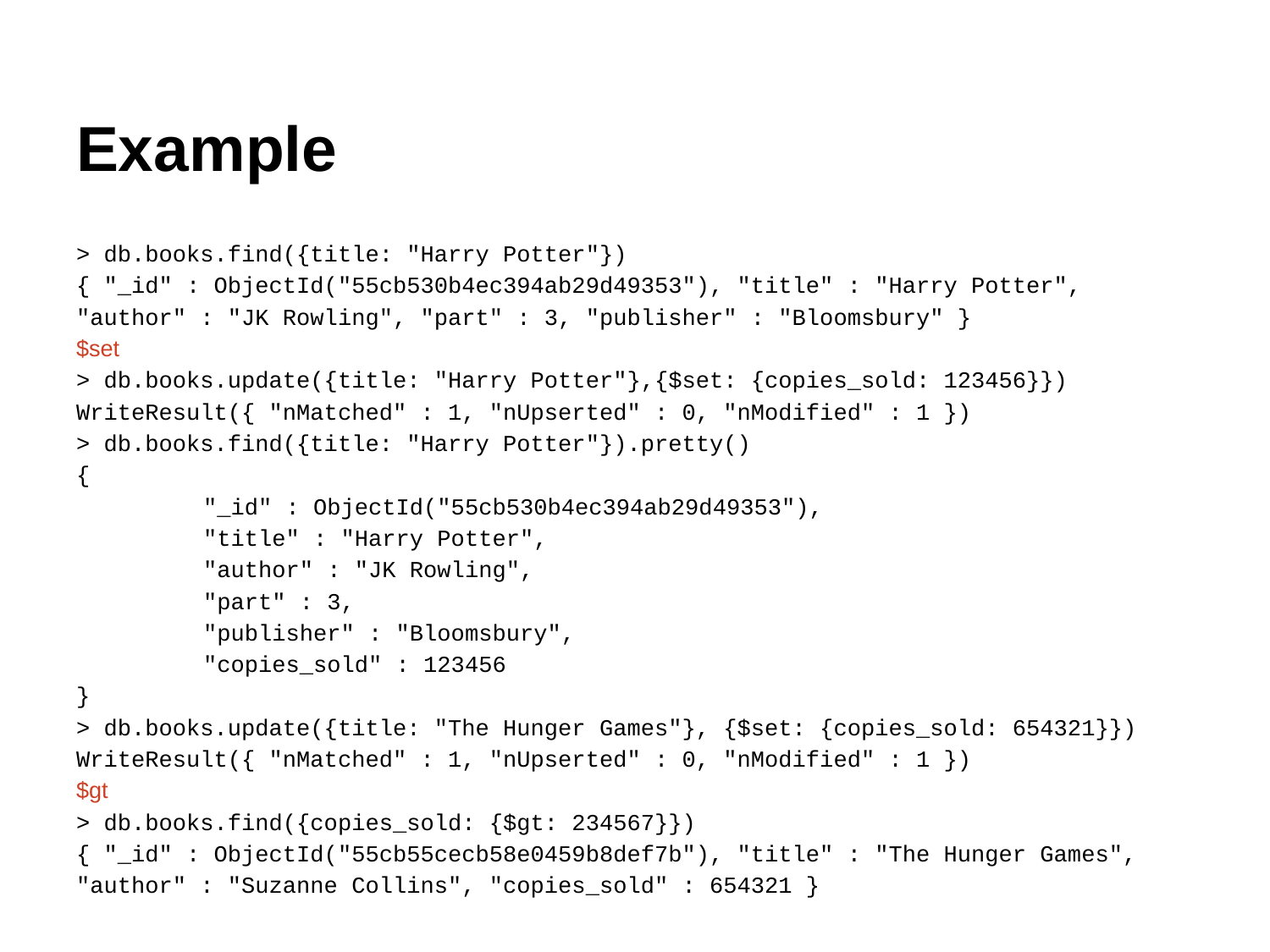

# Example
> db.books.find({title: "Harry Potter"})
{ "_id" : ObjectId("55cb530b4ec394ab29d49353"), "title" : "Harry Potter", "author" : "JK Rowling", "part" : 3, "publisher" : "Bloomsbury" }
$set
> db.books.update({title: "Harry Potter"},{$set: {copies_sold: 123456}})
WriteResult({ "nMatched" : 1, "nUpserted" : 0, "nModified" : 1 })
> db.books.find({title: "Harry Potter"}).pretty()
{
	"_id" : ObjectId("55cb530b4ec394ab29d49353"),
	"title" : "Harry Potter",
	"author" : "JK Rowling",
	"part" : 3,
	"publisher" : "Bloomsbury",
	"copies_sold" : 123456
}
> db.books.update({title: "The Hunger Games"}, {$set: {copies_sold: 654321}})
WriteResult({ "nMatched" : 1, "nUpserted" : 0, "nModified" : 1 })
$gt
> db.books.find({copies_sold: {$gt: 234567}})
{ "_id" : ObjectId("55cb55cecb58e0459b8def7b"), "title" : "The Hunger Games", "author" : "Suzanne Collins", "copies_sold" : 654321 }